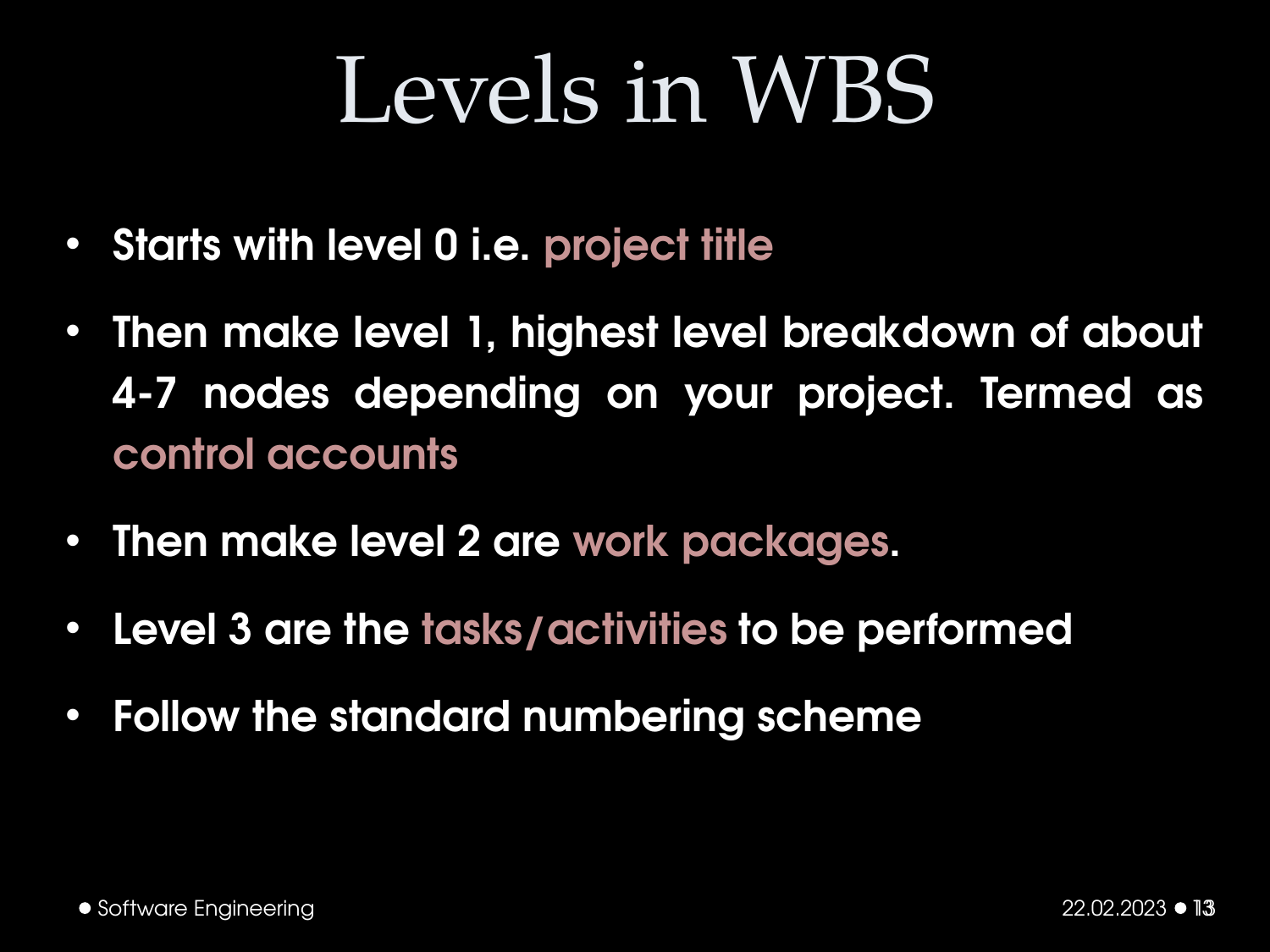

# Levels in WBS
Starts with level 0 i.e. project title
Then make level 1, highest level breakdown of about 4-7 nodes depending on your project. Termed as control accounts
Then make level 2 are work packages.
Level 3 are the tasks/activities to be performed
Follow the standard numbering scheme

Software Engineering
22.02.2023
13
13